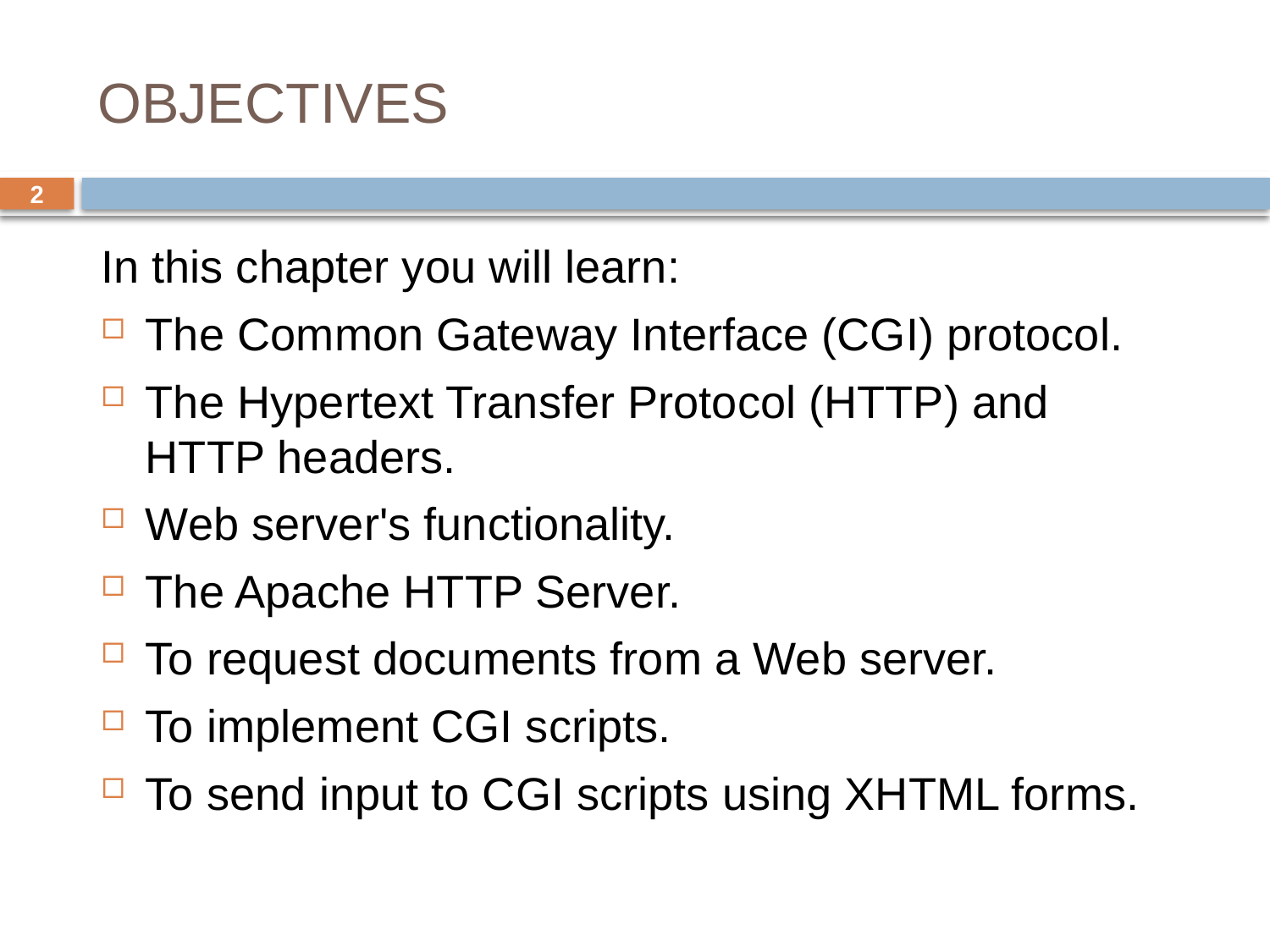

# OBJECTIVES
In this chapter you will learn:
The Common Gateway Interface (CGI) protocol.
The Hypertext Transfer Protocol (HTTP) and HTTP headers.
Web server's functionality.
The Apache HTTP Server.
To request documents from a Web server.
To implement CGI scripts.
To send input to CGI scripts using XHTML forms.

2